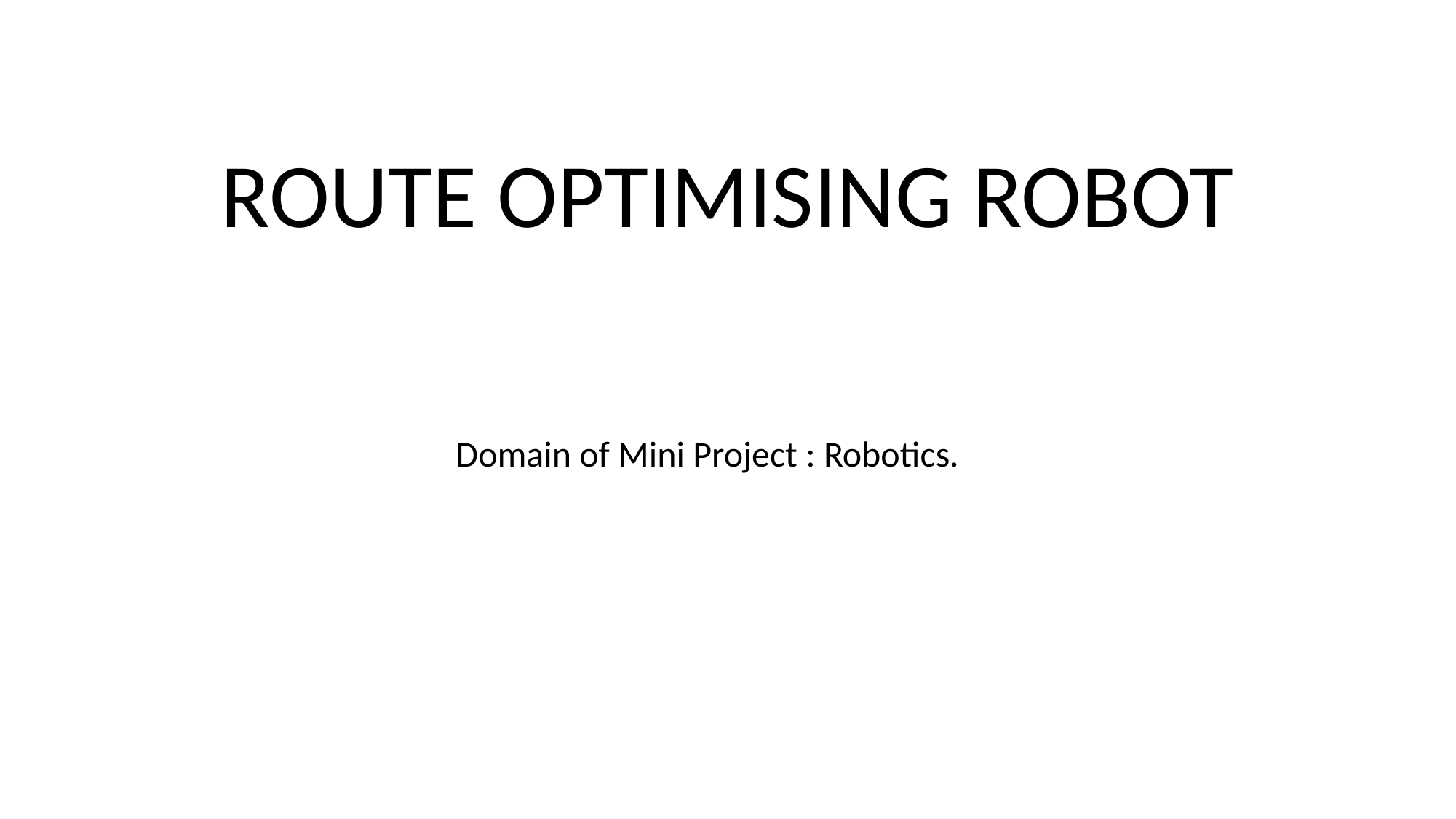

# ROUTE OPTIMISING ROBOT
                                Domain of Mini Project : Robotics.